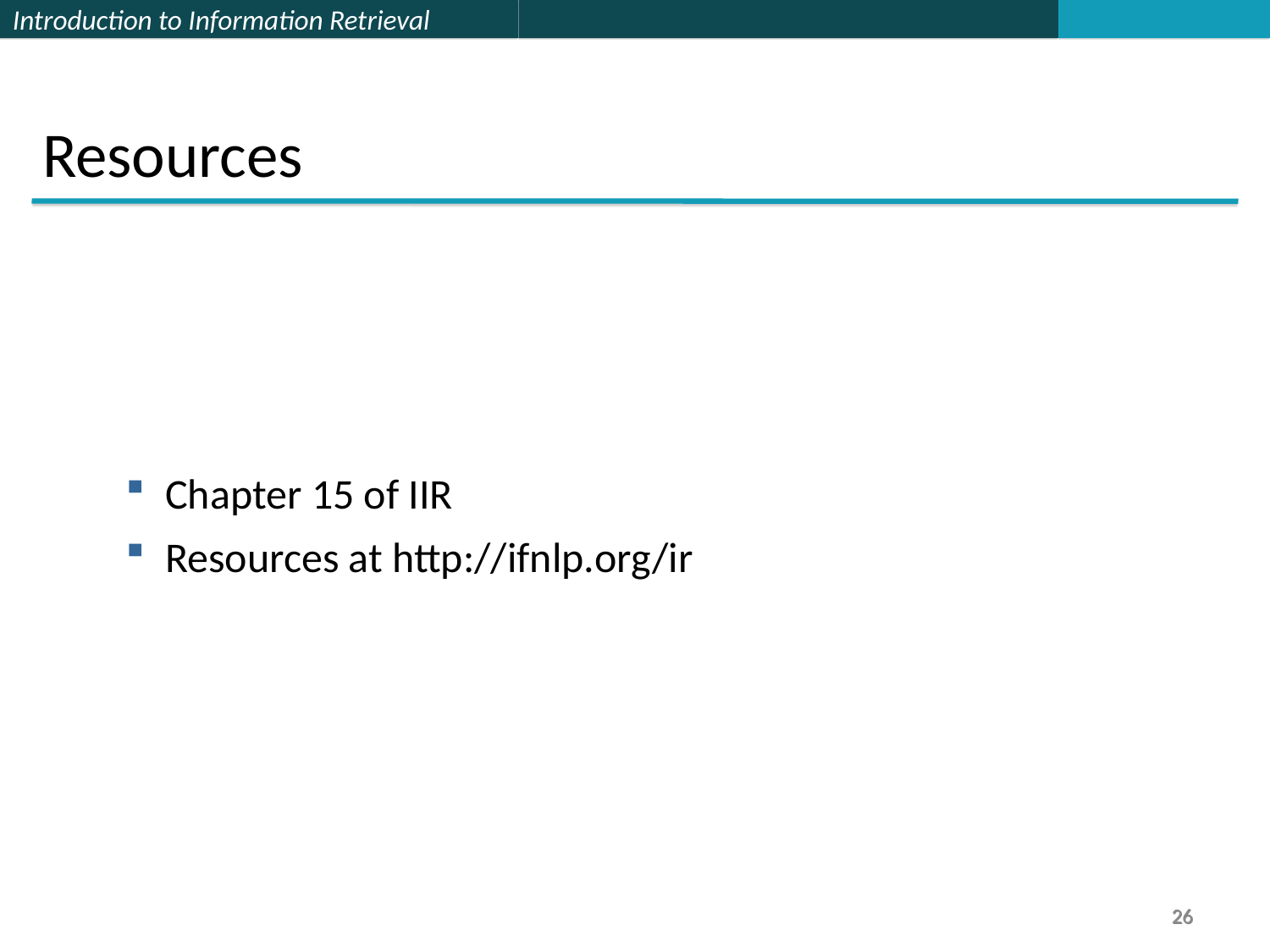

Resources

Chapter 15 of IIR
Resources at http://ifnlp.org/ir
26
26